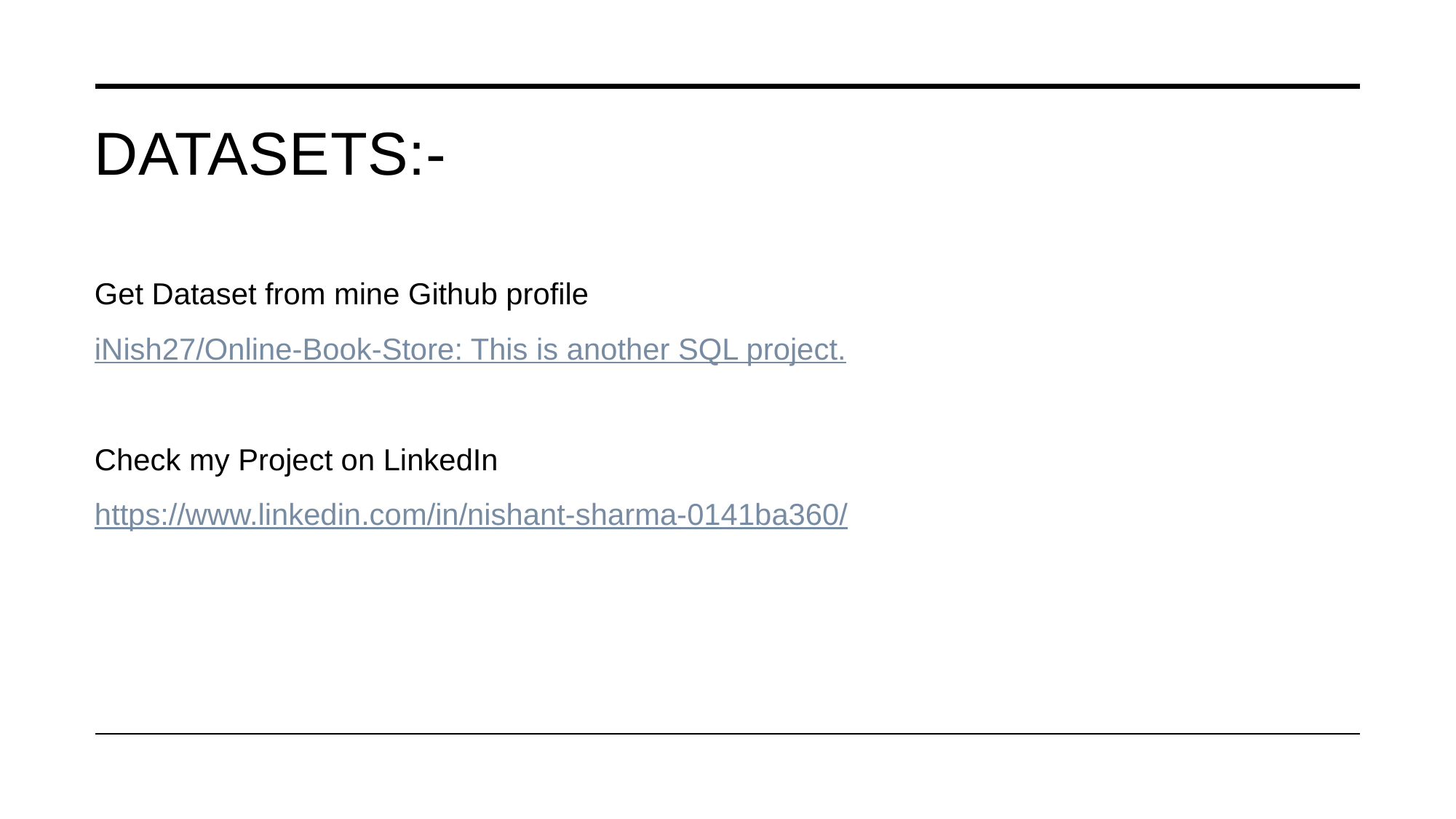

# DATASETS:-
Get Dataset from mine Github profile
iNish27/Online-Book-Store: This is another SQL project.

Check my Project on LinkedIn
https://www.linkedin.com/in/nishant-sharma-0141ba360/